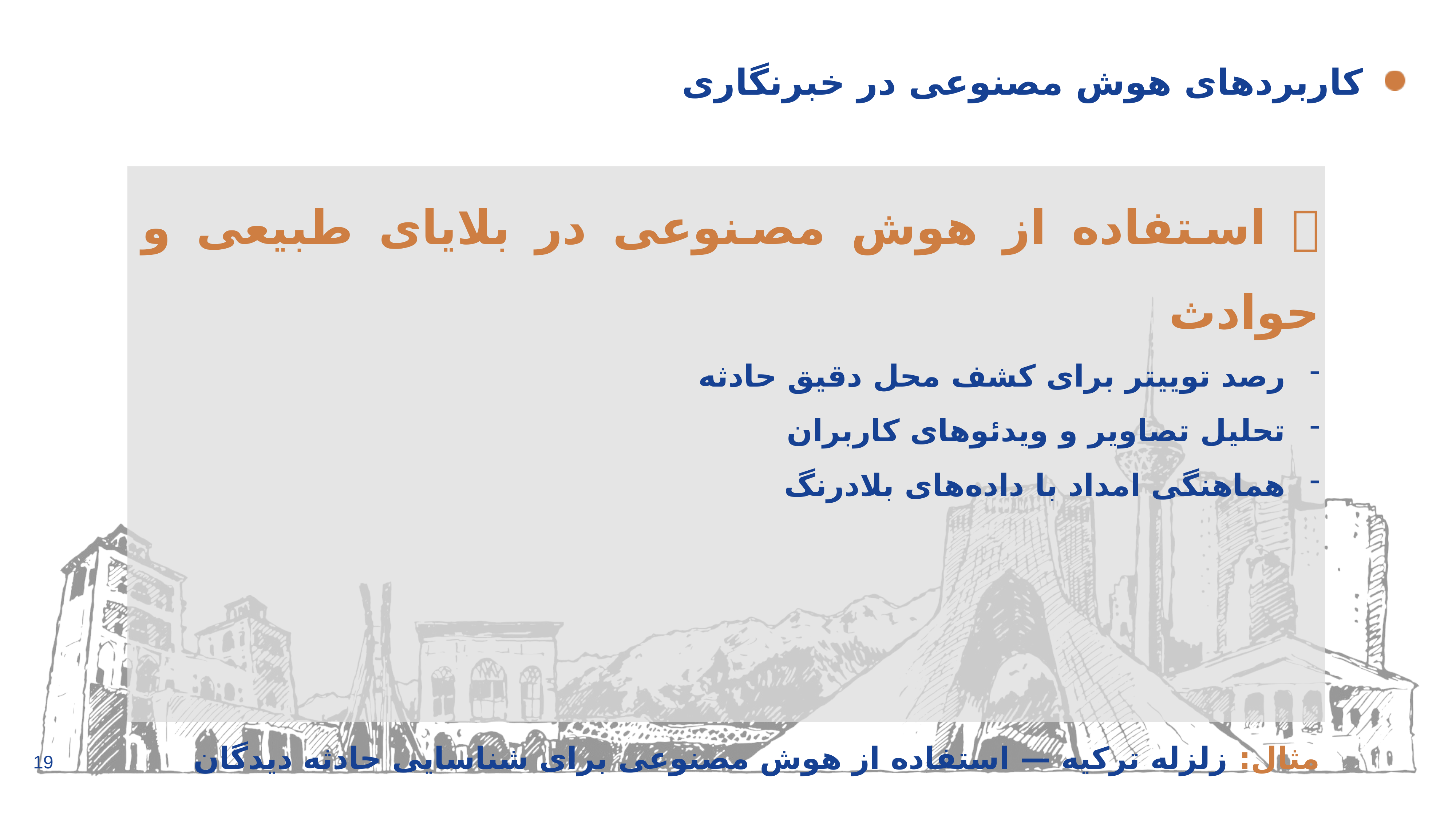

# کاربردهای هوش مصنوعی در خبرنگاری
🚨 استفاده از هوش مصنوعی در بلایای طبیعی و حوادث
رصد توییتر برای کشف محل دقیق حادثه
تحلیل تصاویر و ویدئوهای کاربران
هماهنگی امداد با داده‌های بلادرنگ

مثال: زلزله ترکیه — استفاده از هوش مصنوعی برای شناسایی حادثه دیدگان
19